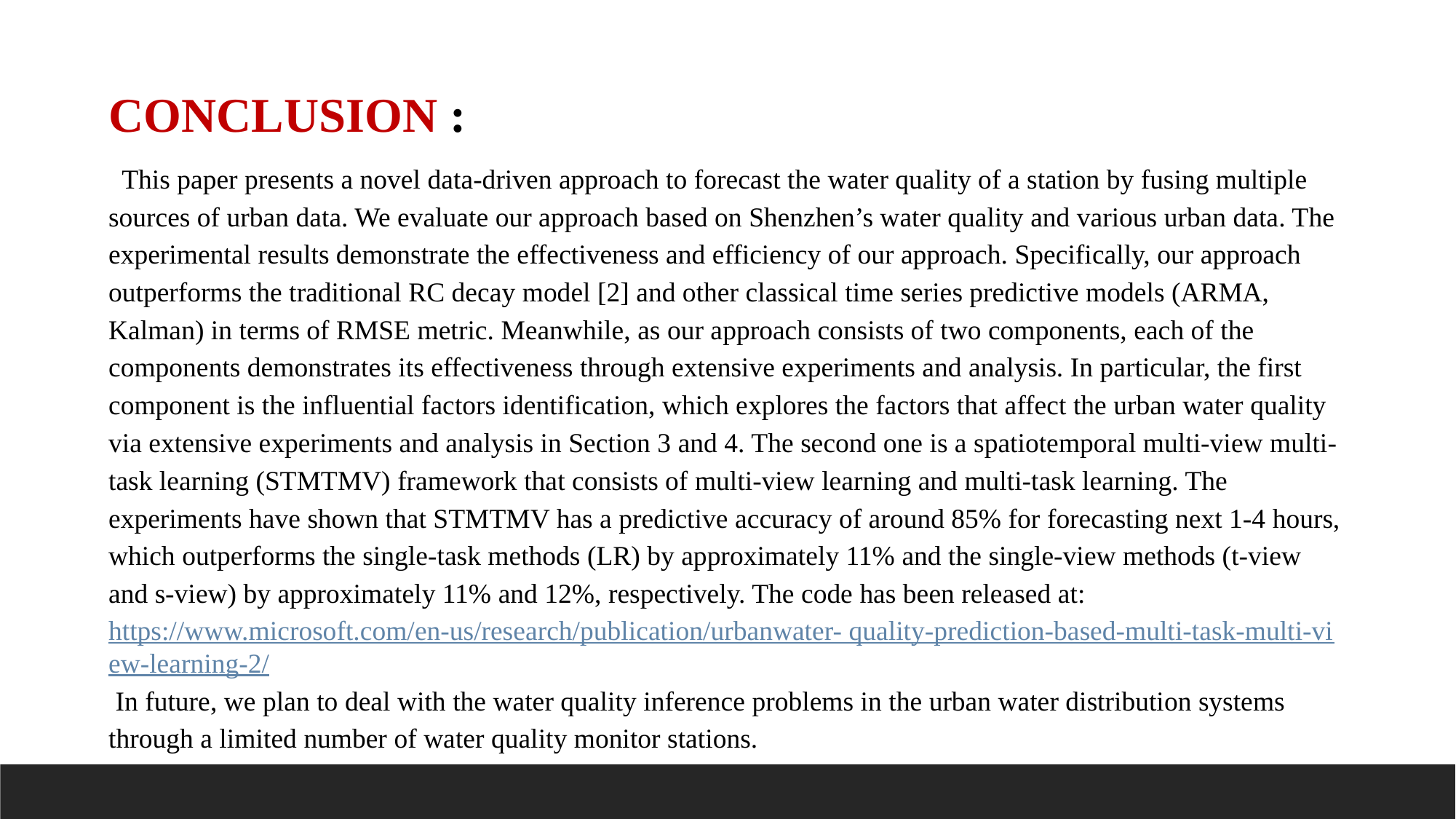

CONCLUSION :
  This paper presents a novel data-driven approach to forecast the water quality of a station by fusing multiple sources of urban data. We evaluate our approach based on Shenzhen’s water quality and various urban data. The experimental results demonstrate the effectiveness and efficiency of our approach. Specifically, our approach outperforms the traditional RC decay model [2] and other classical time series predictive models (ARMA, Kalman) in terms of RMSE metric. Meanwhile, as our approach consists of two components, each of the components demonstrates its effectiveness through extensive experiments and analysis. In particular, the first component is the influential factors identification, which explores the factors that affect the urban water quality via extensive experiments and analysis in Section 3 and 4. The second one is a spatiotemporal multi-view multi-task learning (STMTMV) framework that consists of multi-view learning and multi-task learning. The experiments have shown that STMTMV has a predictive accuracy of around 85% for forecasting next 1-4 hours, which outperforms the single-task methods (LR) by approximately 11% and the single-view methods (t-view and s-view) by approximately 11% and 12%, respectively. The code has been released at: https://www.microsoft.com/en-us/research/publication/urbanwater- quality-prediction-based-multi-task-multi-view-learning-2/ In future, we plan to deal with the water quality inference problems in the urban water distribution systems through a limited number of water quality monitor stations.